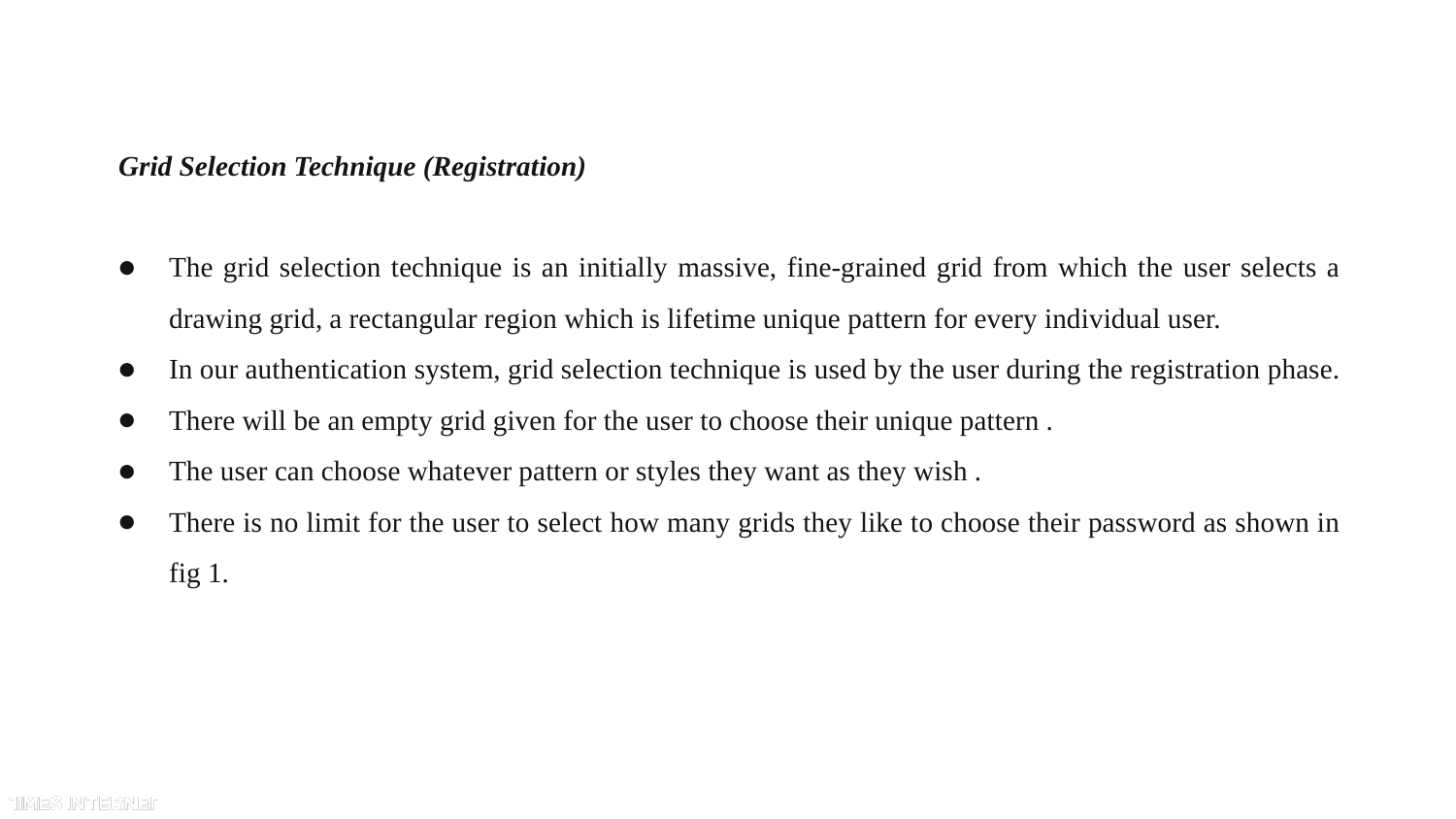

Grid Selection Technique (Registration)

The grid selection technique is an initially massive, fine-grained grid from which the user selects a drawing grid, a rectangular region which is lifetime unique pattern for every individual user.
In our authentication system, grid selection technique is used by the user during the registration phase.
There will be an empty grid given for the user to choose their unique pattern .
The user can choose whatever pattern or styles they want as they wish .
There is no limit for the user to select how many grids they like to choose their password as shown in fig 1.